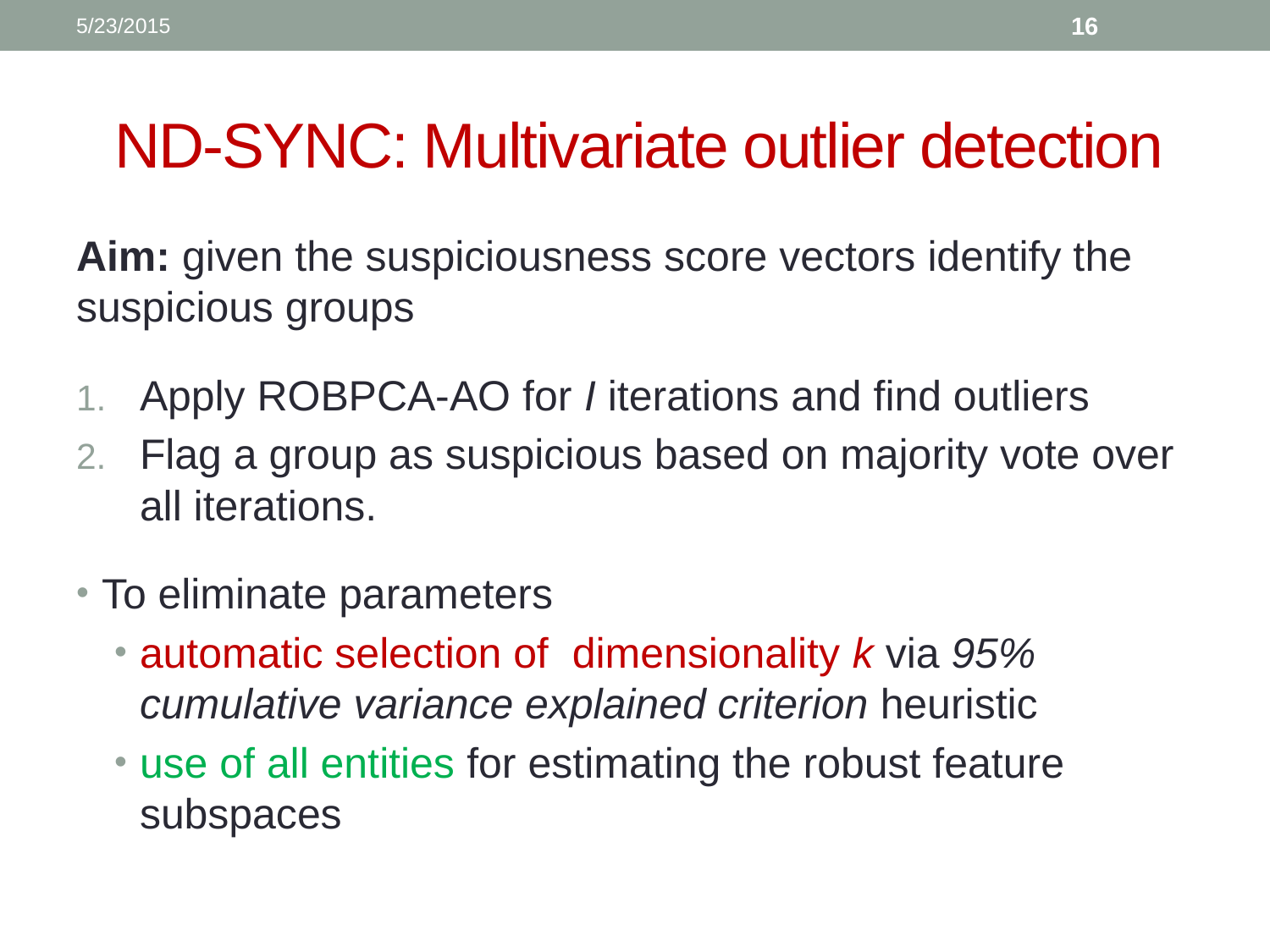

5/23/2015
16
# ND-SYNC: Multivariate outlier detection
Aim: given the suspiciousness score vectors identify the suspicious groups

Apply ROBPCA-AO for I iterations and find outliers
Flag a group as suspicious based on majority vote over all iterations.

To eliminate parameters
automatic selection of  dimensionality k via 95% cumulative variance explained criterion heuristic
use of all entities for estimating the robust feature subspaces